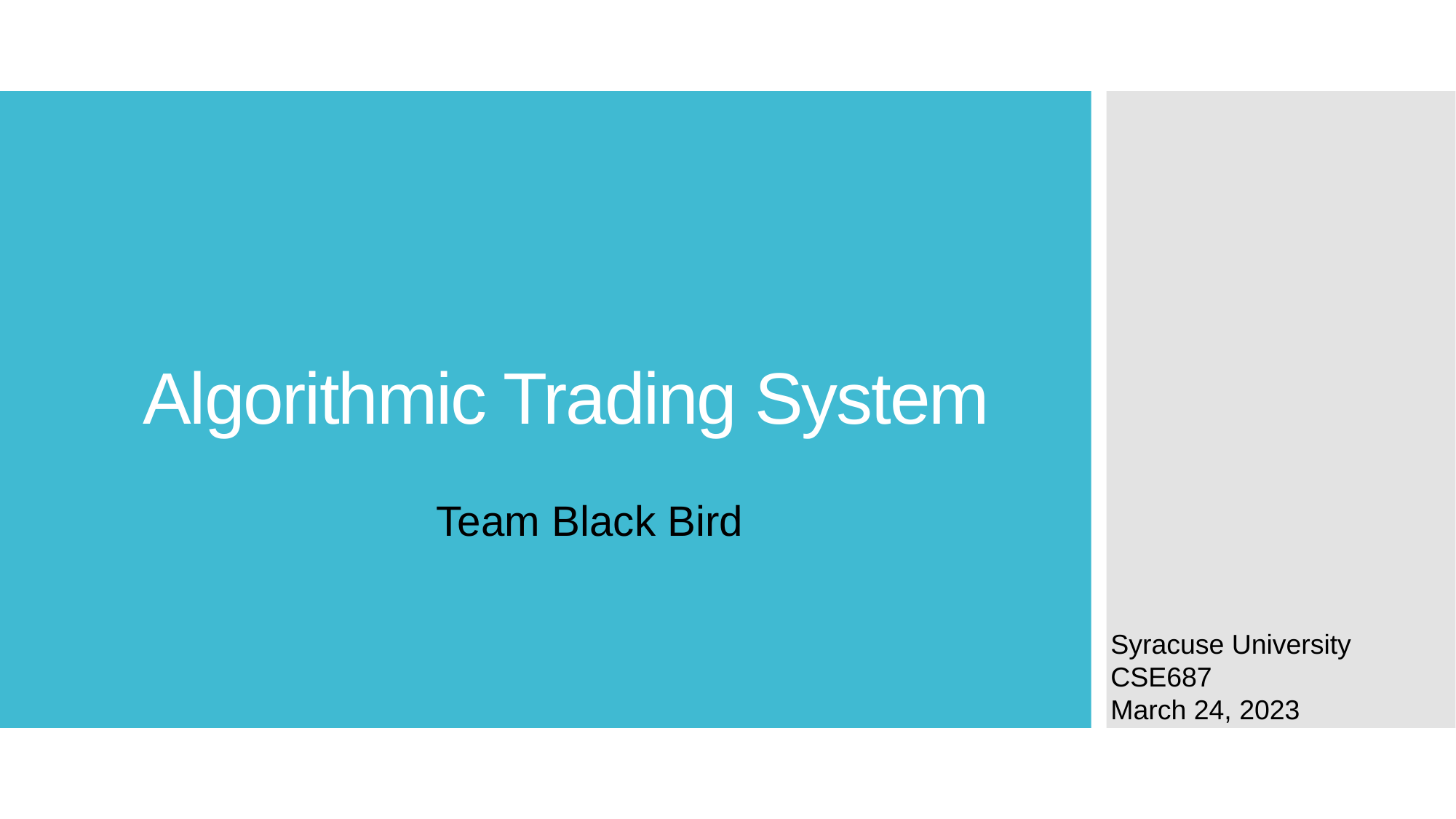

# Algorithmic Trading System
Team Black Bird
Syracuse University
CSE687
March 24, 2023